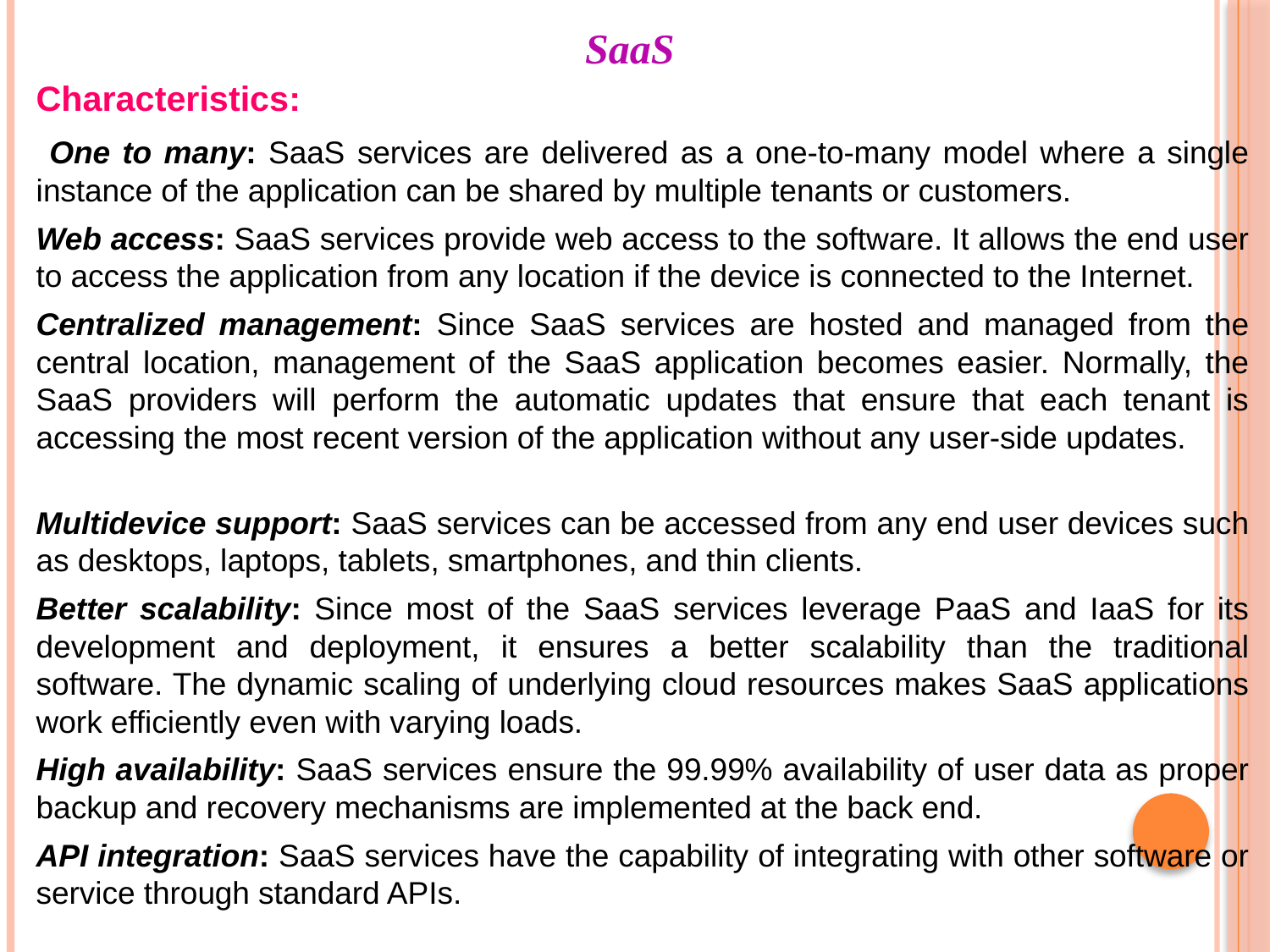

# SaaS
Characteristics:
 One to many: SaaS services are delivered as a one-to-many model where a single instance of the application can be shared by multiple tenants or customers.
Web access: SaaS services provide web access to the software. It allows the end user to access the application from any location if the device is connected to the Internet.
Centralized management: Since SaaS services are hosted and managed from the central location, management of the SaaS application becomes easier. Normally, the SaaS providers will perform the automatic updates that ensure that each tenant is accessing the most recent version of the application without any user-side updates.
Multidevice support: SaaS services can be accessed from any end user devices such as desktops, laptops, tablets, smartphones, and thin clients.
Better scalability: Since most of the SaaS services leverage PaaS and IaaS for its development and deployment, it ensures a better scalability than the traditional software. The dynamic scaling of underlying cloud resources makes SaaS applications work efficiently even with varying loads.
High availability: SaaS services ensure the 99.99% availability of user data as proper backup and recovery mechanisms are implemented at the back end.
API integration: SaaS services have the capability of integrating with other software or service through standard APIs.